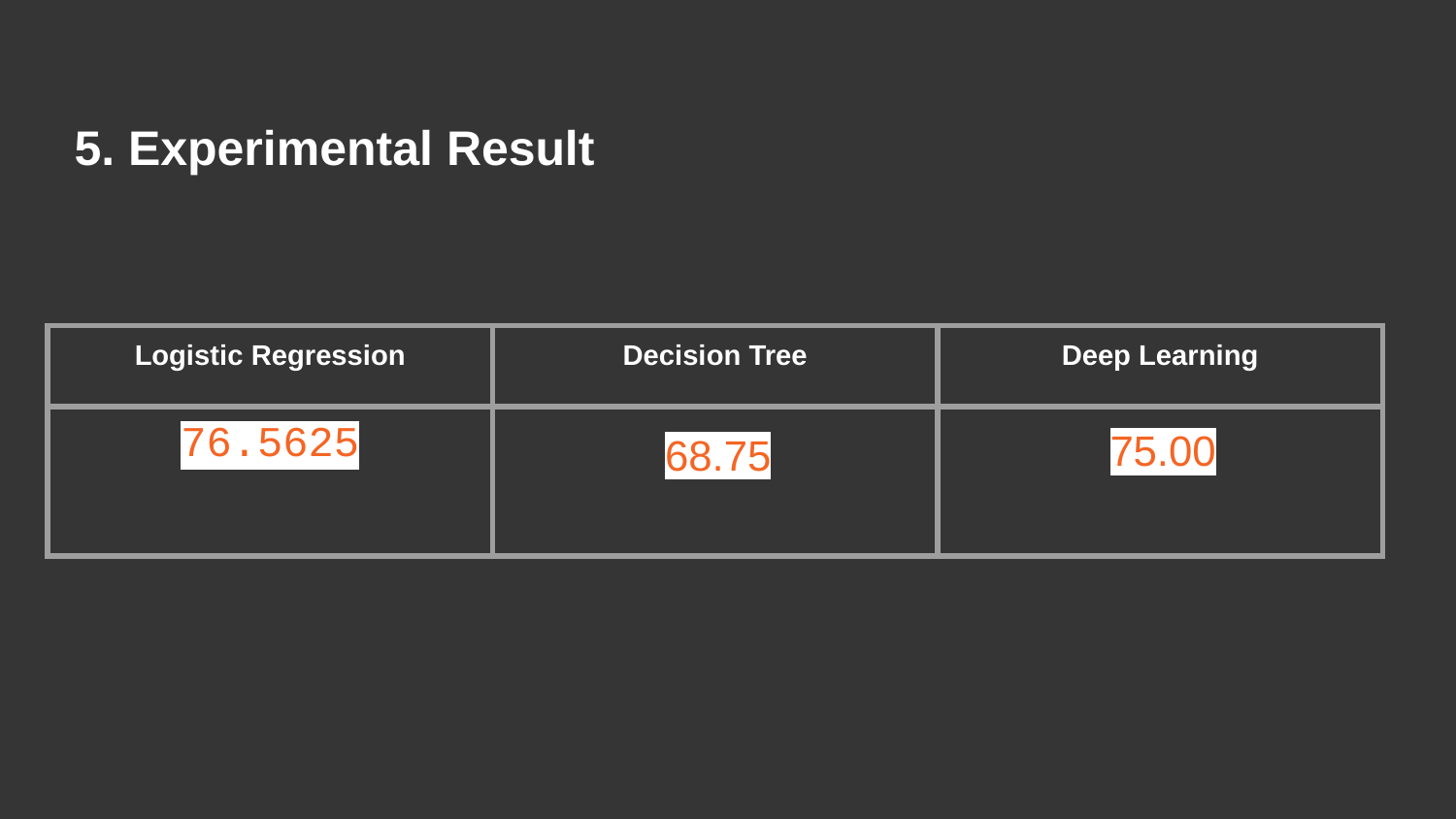

5. Experimental Result
| Logistic Regression | Decision Tree | Deep Learning |
| --- | --- | --- |
| 76.5625 | 68.75 | 75.00 |